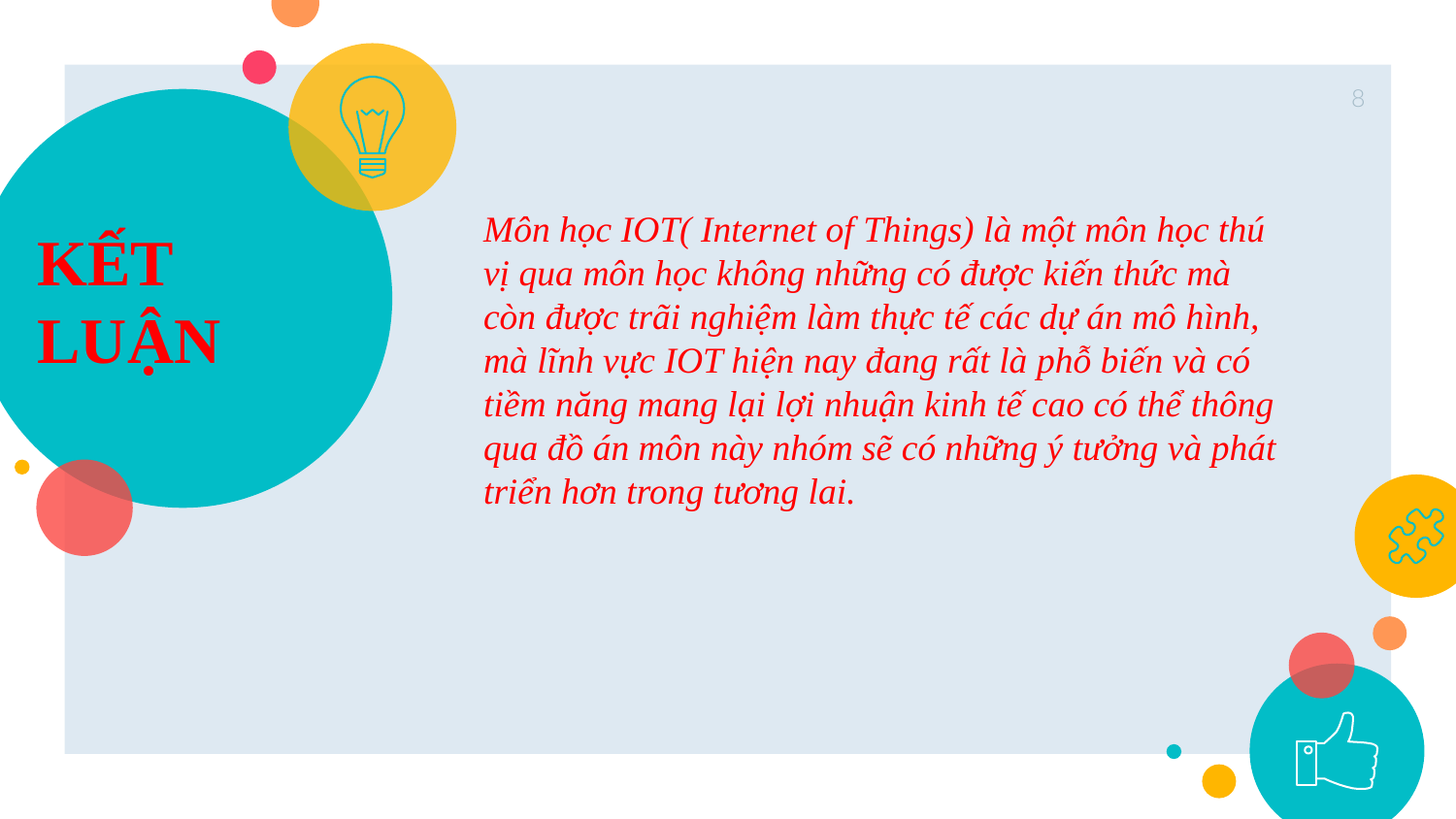

8
# KẾT LUẬN
Môn học IOT( Internet of Things) là một môn học thú vị qua môn học không những có được kiến thức mà còn được trãi nghiệm làm thực tế các dự án mô hình, mà lĩnh vực IOT hiện nay đang rất là phỗ biến và có tiềm năng mang lại lợi nhuận kinh tế cao có thể thông qua đồ án môn này nhóm sẽ có những ý tưởng và phát triển hơn trong tương lai.